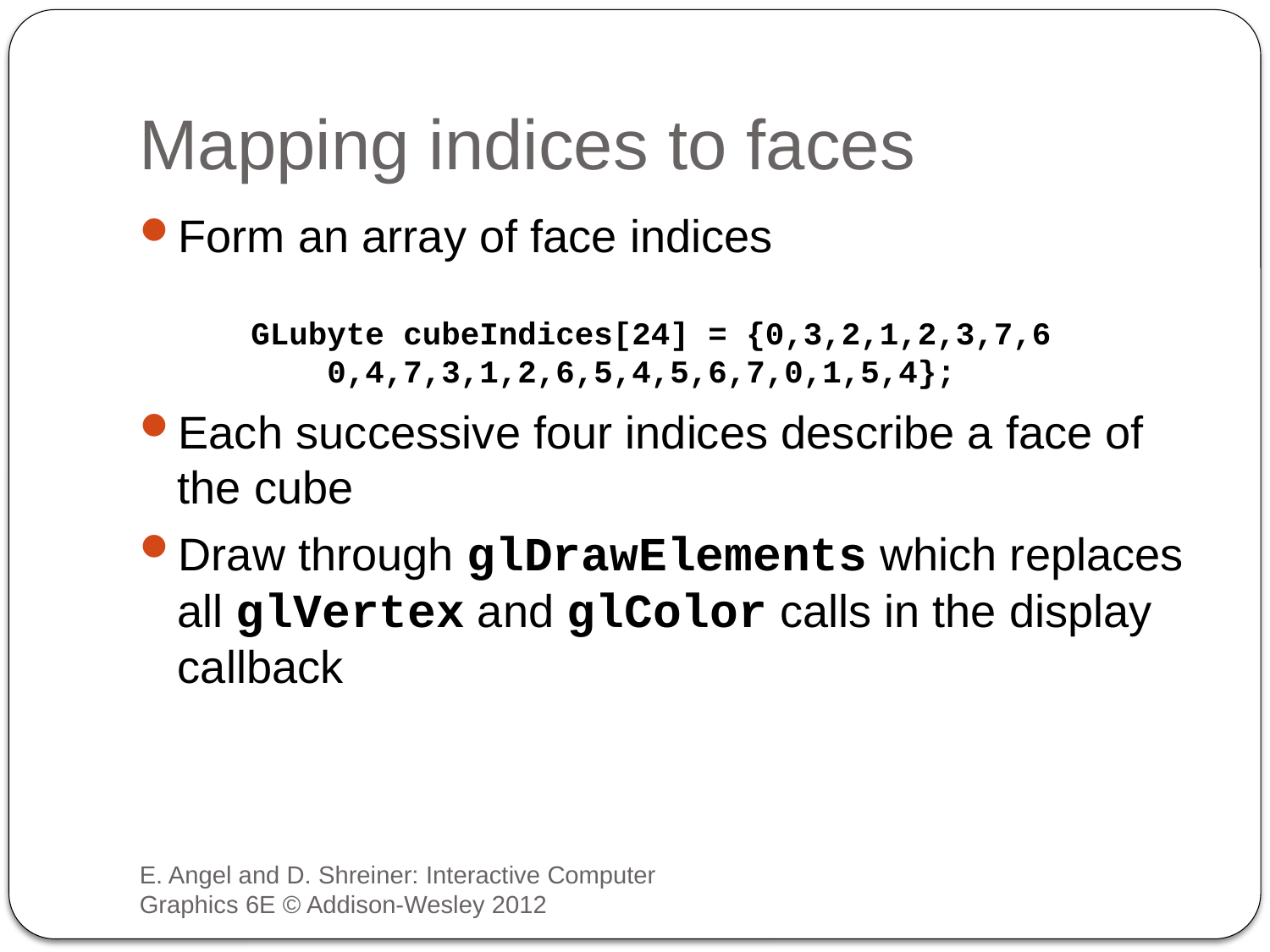

# Mapping indices to faces
Form an array of face indices

Each successive four indices describe a face of the cube
Draw through glDrawElements which replaces all glVertex and glColor calls in the display callback
GLubyte cubeIndices[24] = {0,3,2,1,2,3,7,6
    0,4,7,3,1,2,6,5,4,5,6,7,0,1,5,4};
E. Angel and D. Shreiner: Interactive Computer Graphics 6E © Addison-Wesley 2012